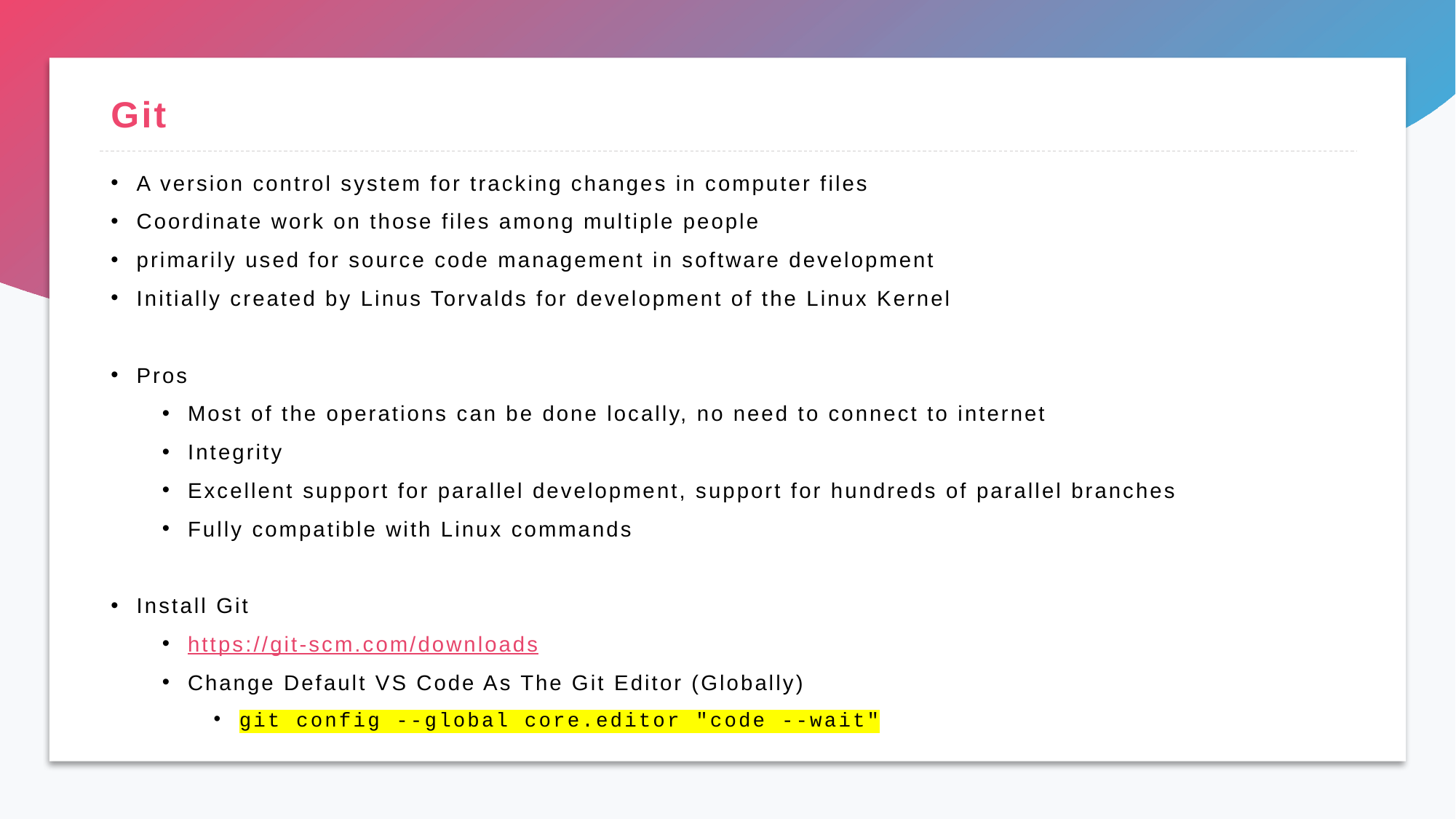

# Git
A version control system for tracking changes in computer files
Coordinate work on those files among multiple people
primarily used for source code management in software development
Initially created by Linus Torvalds for development of the Linux Kernel

Pros
Most of the operations can be done locally, no need to connect to internet
Integrity
Excellent support for parallel development, support for hundreds of parallel branches
Fully compatible with Linux commands

Install Git
https://git-scm.com/downloads
Change Default VS Code As The Git Editor (Globally)
git config --global core.editor "code --wait"